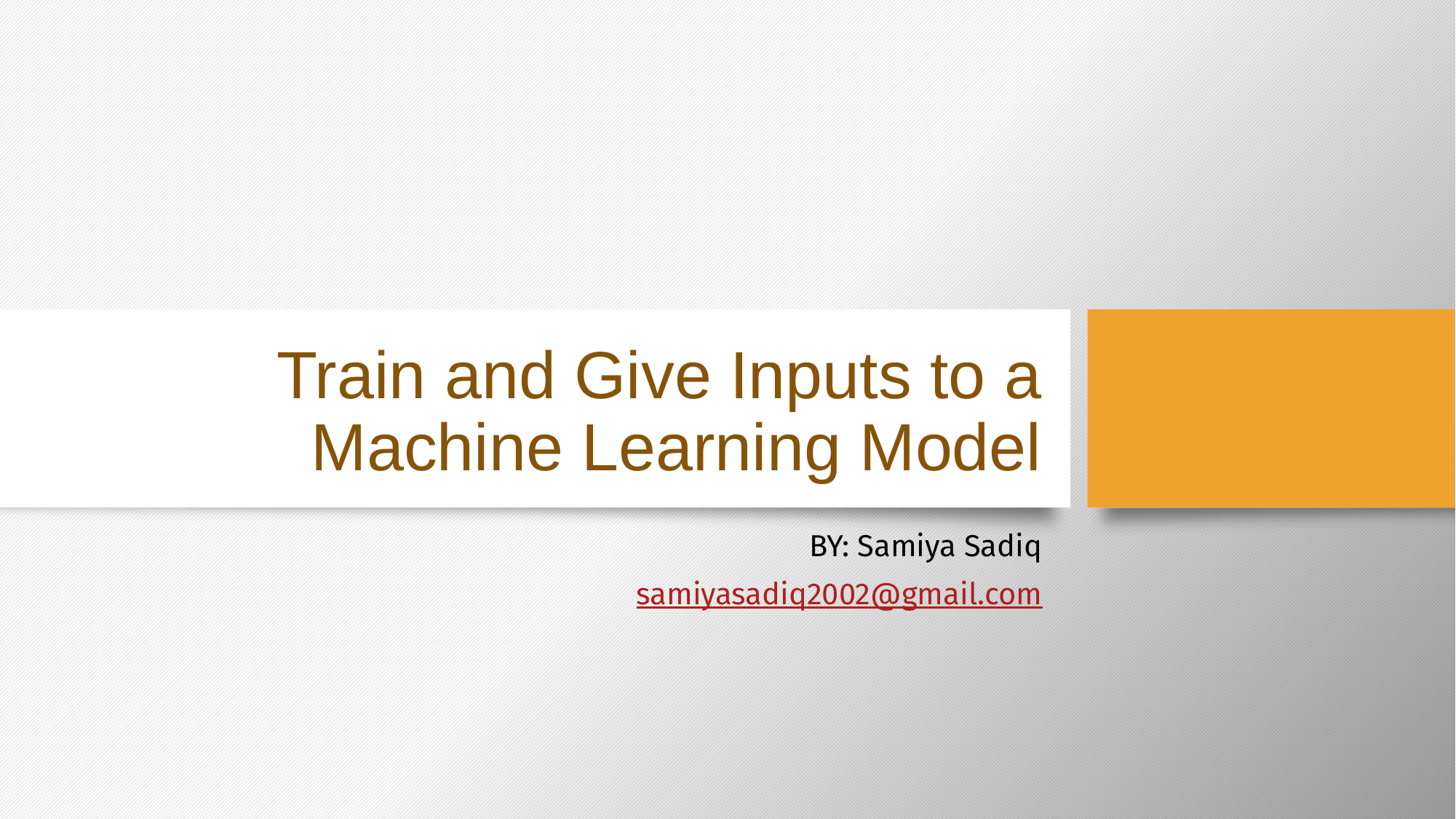

# Train and Give Inputs to a Machine Learning Model
 BY: Samiya Sadiq
samiyasadiq2002@gmail.com